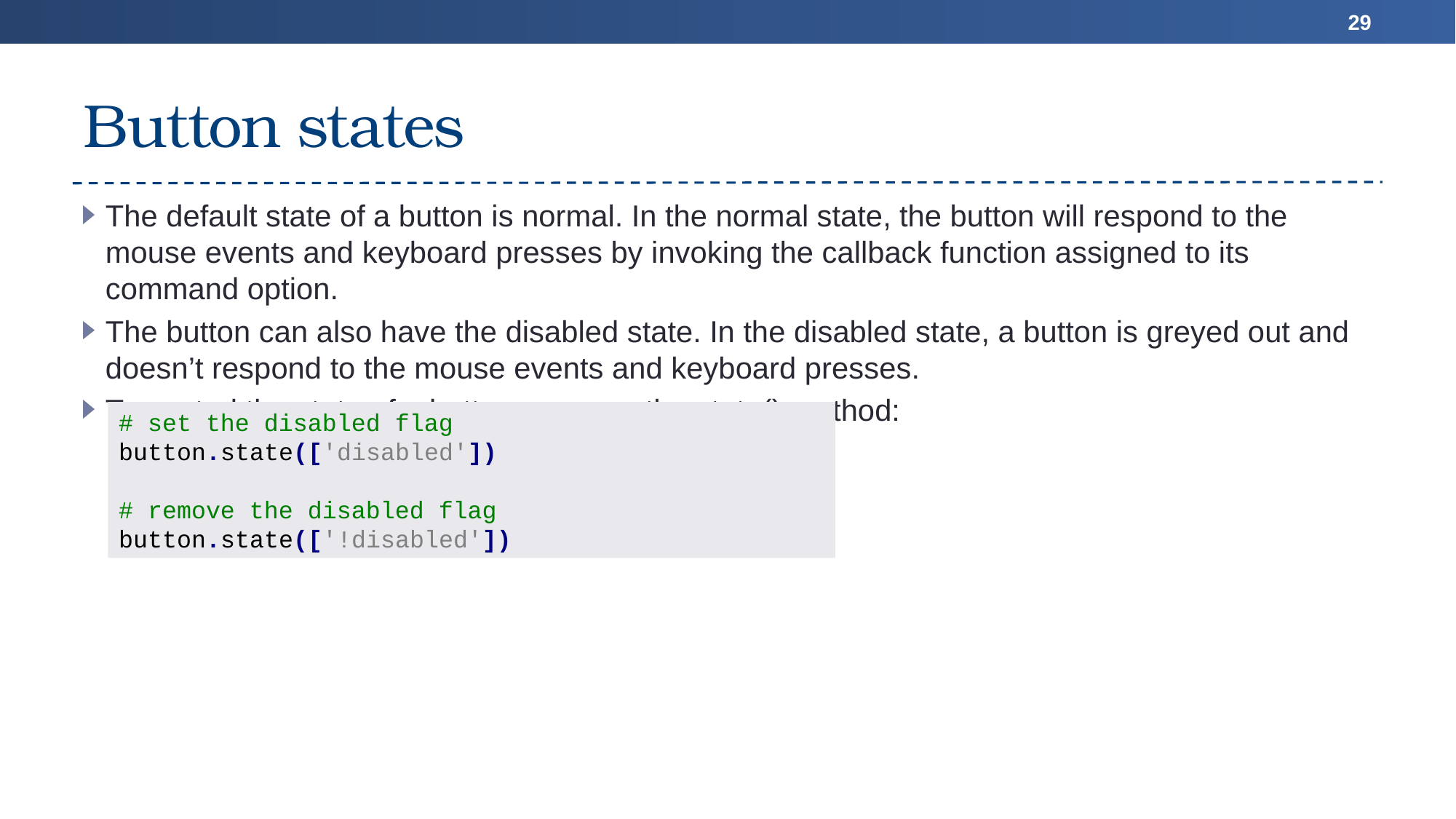

29
# Button states
The default state of a button is normal. In the normal state, the button will respond to the mouse events and keyboard presses by invoking the callback function assigned to its command option.
The button can also have the disabled state. In the disabled state, a button is greyed out and doesn’t respond to the mouse events and keyboard presses.
To control the state of a button, you use the state() method:
# set the disabled flag
button.state(['disabled'])

# remove the disabled flag
button.state(['!disabled'])